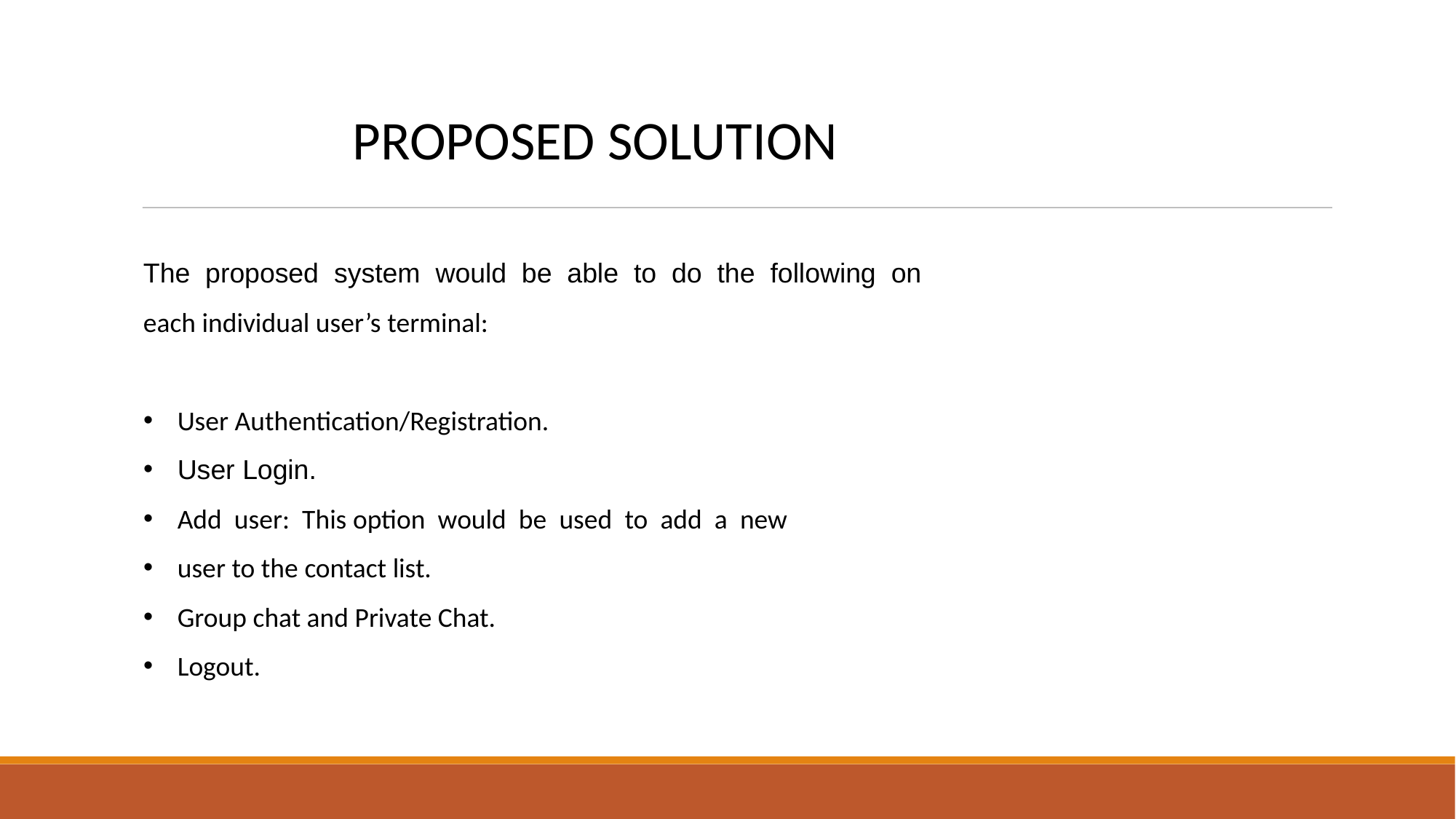

PROPOSED SOLUTION
The  proposed  system  would  be  able  to  do  the  following  on
each individual user’s terminal:
User Authentication/Registration.
User Login.
Add  user:  This option  would  be  used  to  add  a  new
user to the contact list.
Group chat and Private Chat.
Logout.